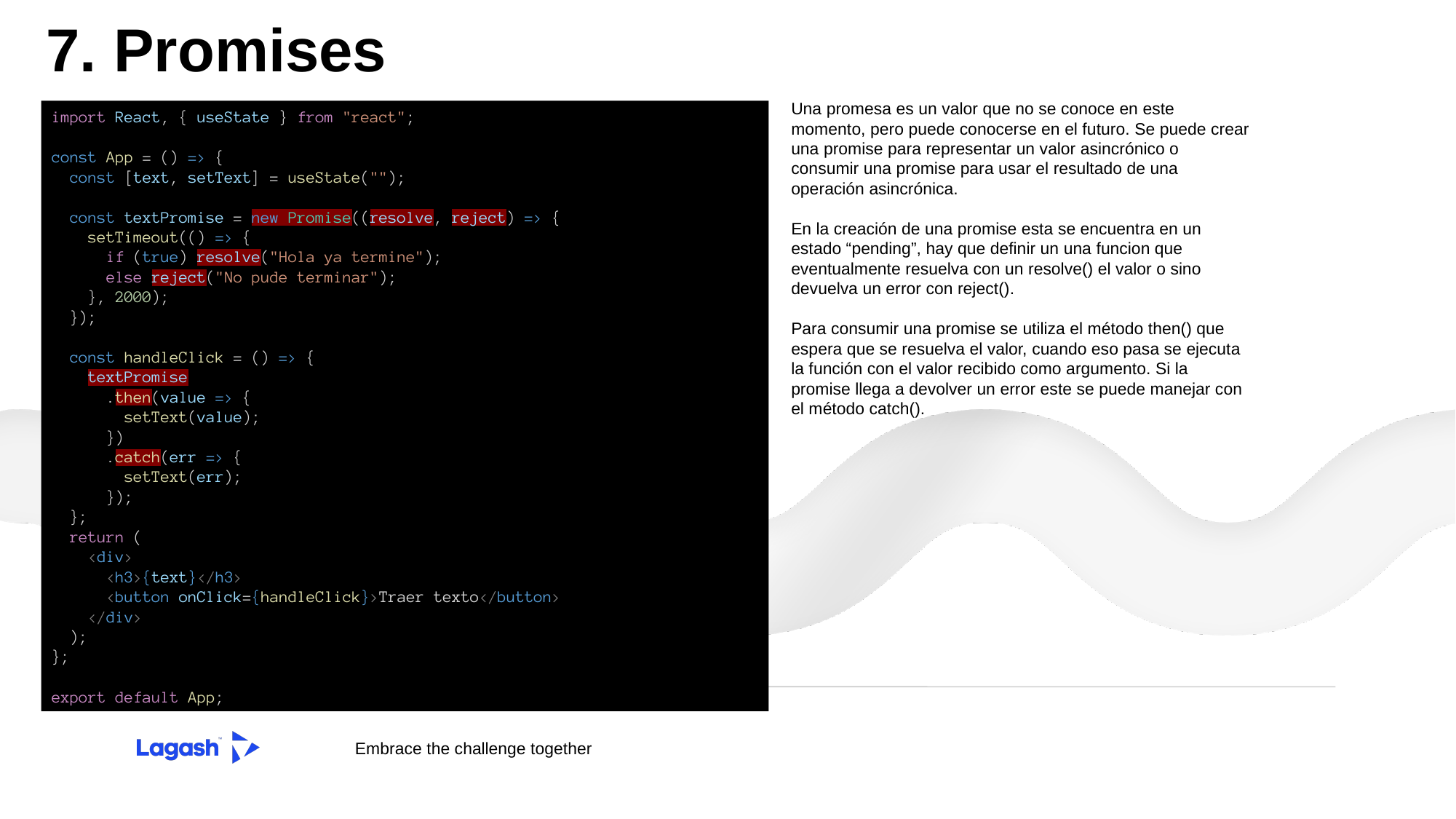

# 7. Promises
Una promesa es un valor que no se conoce en este momento, pero puede conocerse en el futuro. Se puede crear una promise para representar un valor asincrónico o consumir una promise para usar el resultado de una operación asincrónica.

En la creación de una promise esta se encuentra en un estado “pending”, hay que definir un una funcion que eventualmente resuelva con un resolve() el valor o sino devuelva un error con reject().

Para consumir una promise se utiliza el método then() que espera que se resuelva el valor, cuando eso pasa se ejecuta la función con el valor recibido como argumento. Si la promise llega a devolver un error este se puede manejar con el método catch().
import React, { useState } from "react";
const App = () => {
  const [text, setText] = useState("");
  const textPromise = new Promise((resolve, reject) => {
    setTimeout(() => {
      if (true) resolve("Hola ya termine");
      else reject("No pude terminar");
    }, 2000);
  });
  const handleClick = () => {
    textPromise
      .then(value => {
        setText(value);
      })
      .catch(err => {
        setText(err);
      });
  };
  return (
    <div>
      <h3>{text}</h3>
      <button onClick={handleClick}>Traer texto</button>
    </div>
  );
};
export default App;